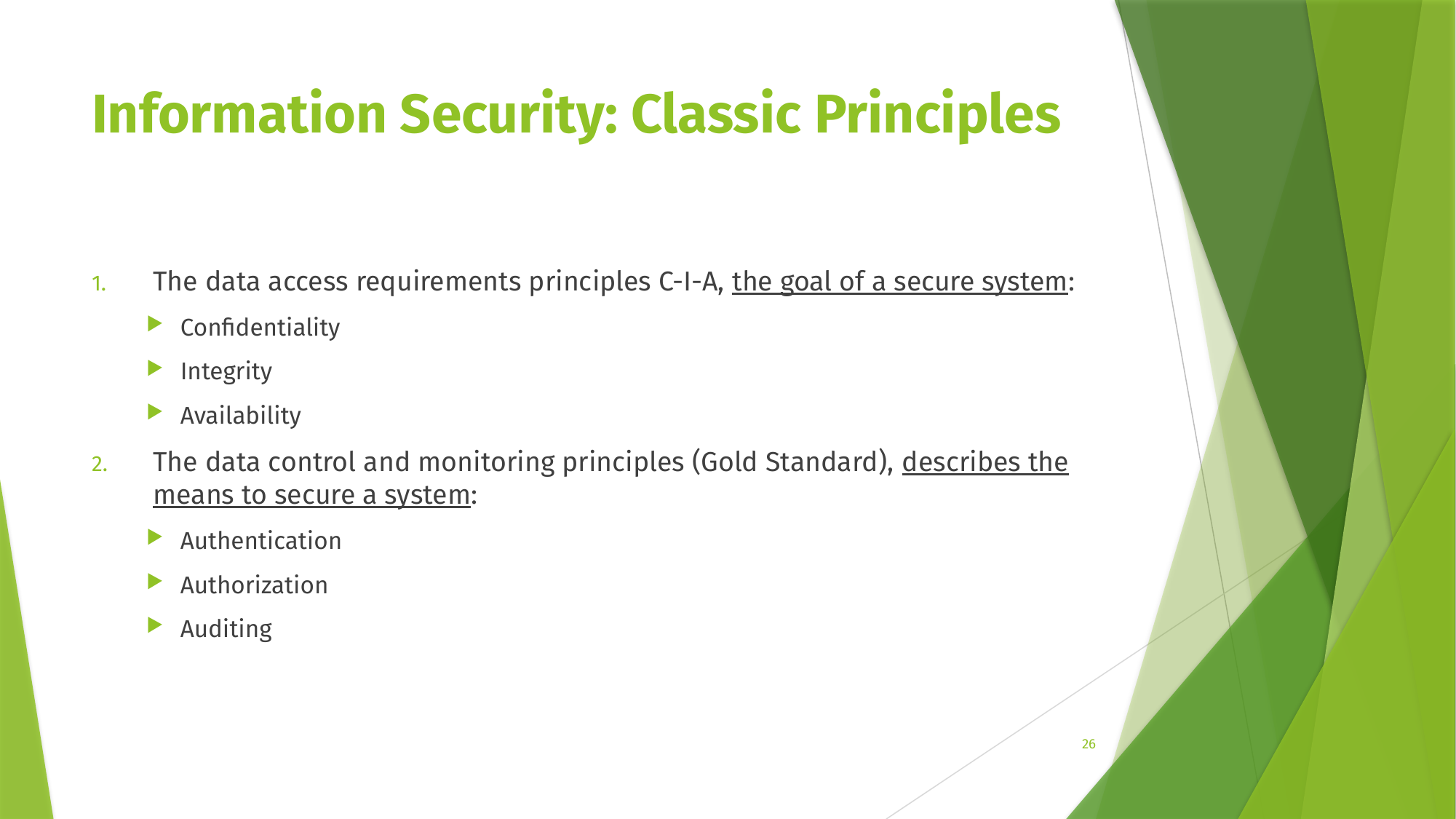

# Information Security: Classic Principles
The data access requirements principles C-I-A, the goal of a secure system:
Confidentiality
Integrity
Availability
The data control and monitoring principles (Gold Standard), describes the means to secure a system:
Authentication
Authorization
Auditing
26